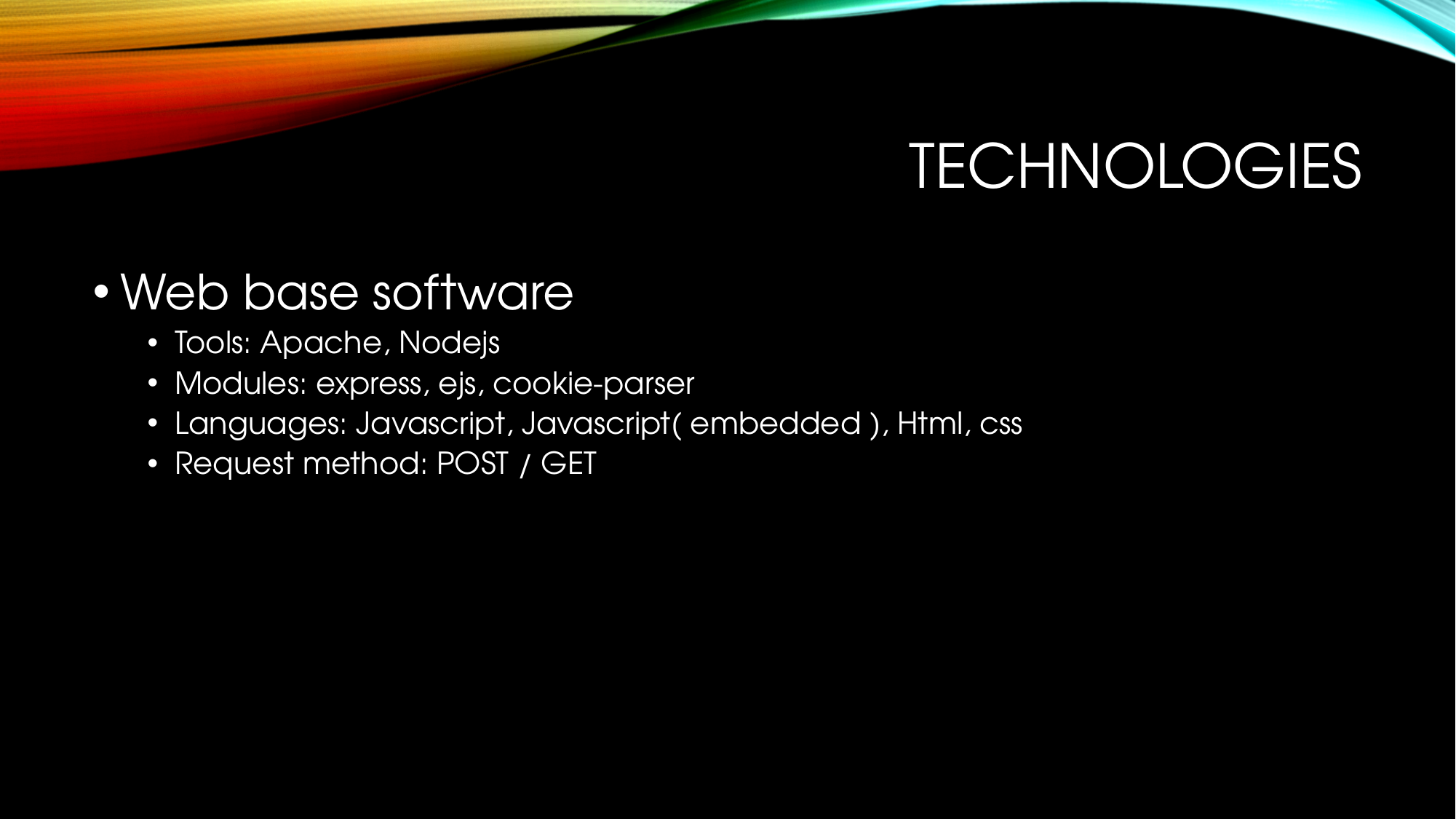

# Technologies
Web base software
Tools: Apache, Nodejs
Modules: express, ejs, cookie-parser
Languages: Javascript, Javascript( embedded ), Html, css
Request method: POST / GET